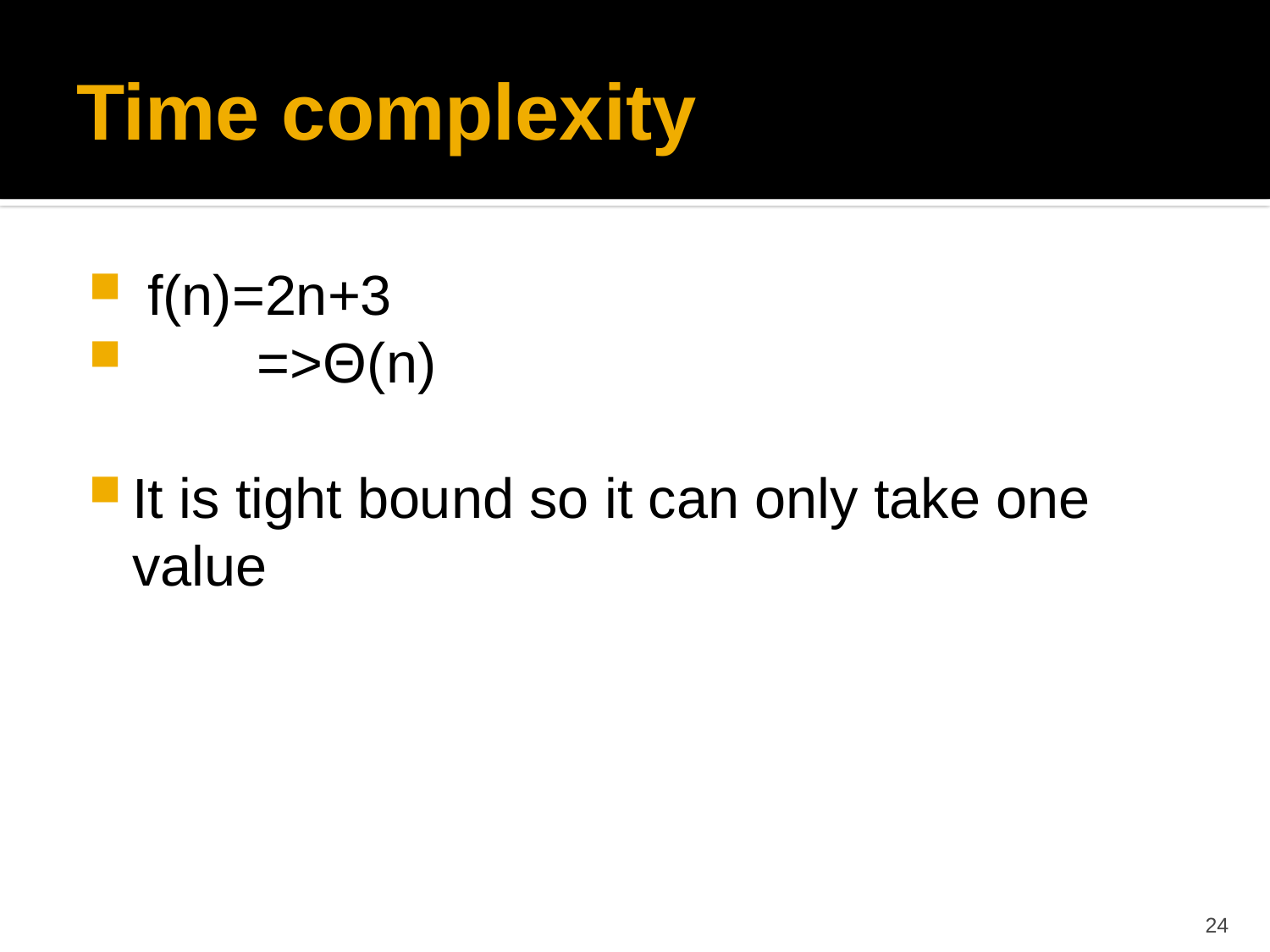

# Time complexity
 f(n)=2n+3
        =>Θ(n)

It is tight bound so it can only take one value
24